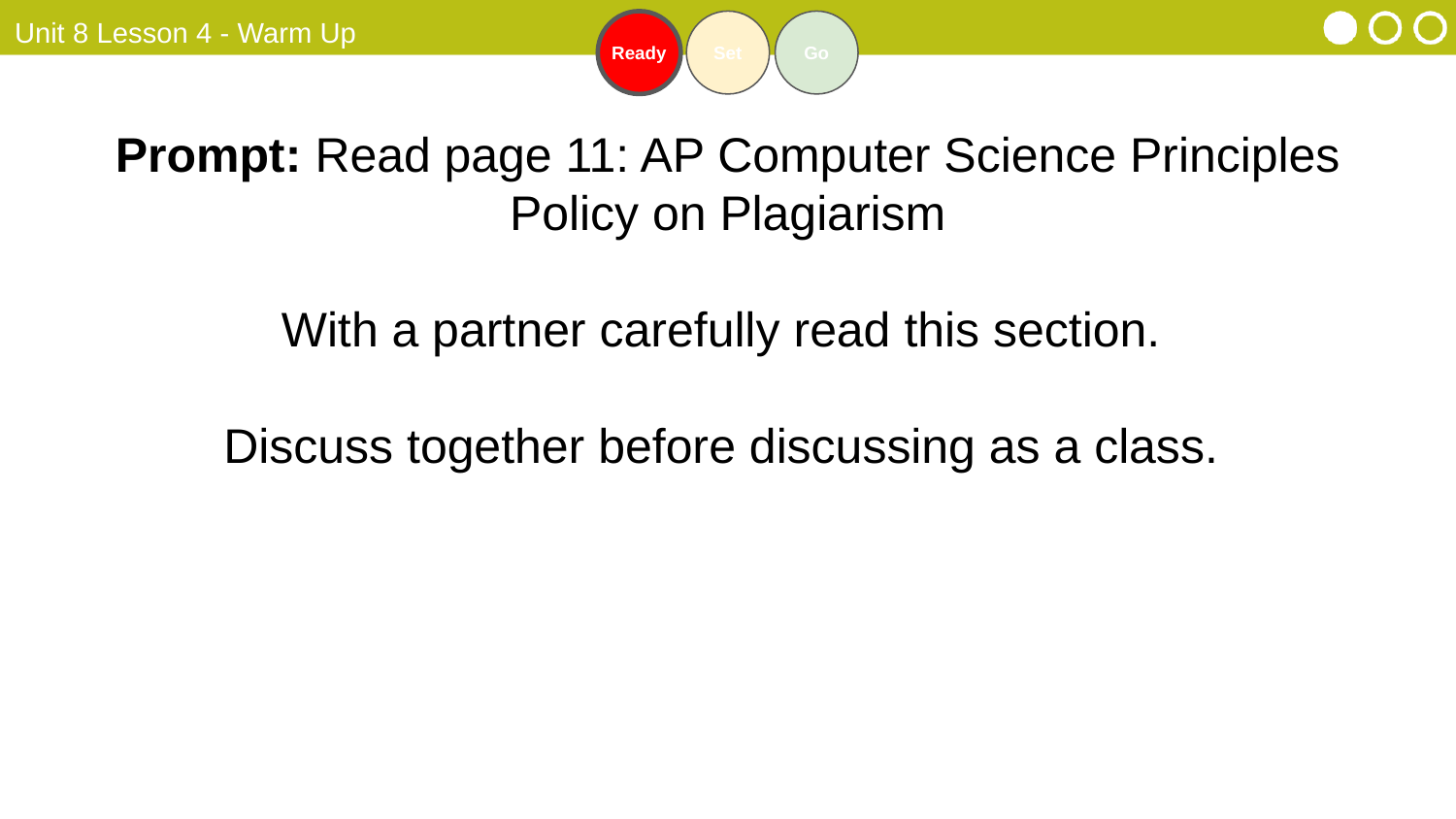

Unit 8 Lesson 4 - Warm Up
Ready
Set
Go
Prompt: Read page 11: AP Computer Science Principles Policy on Plagiarism

With a partner carefully read this section.

Discuss together before discussing as a class.